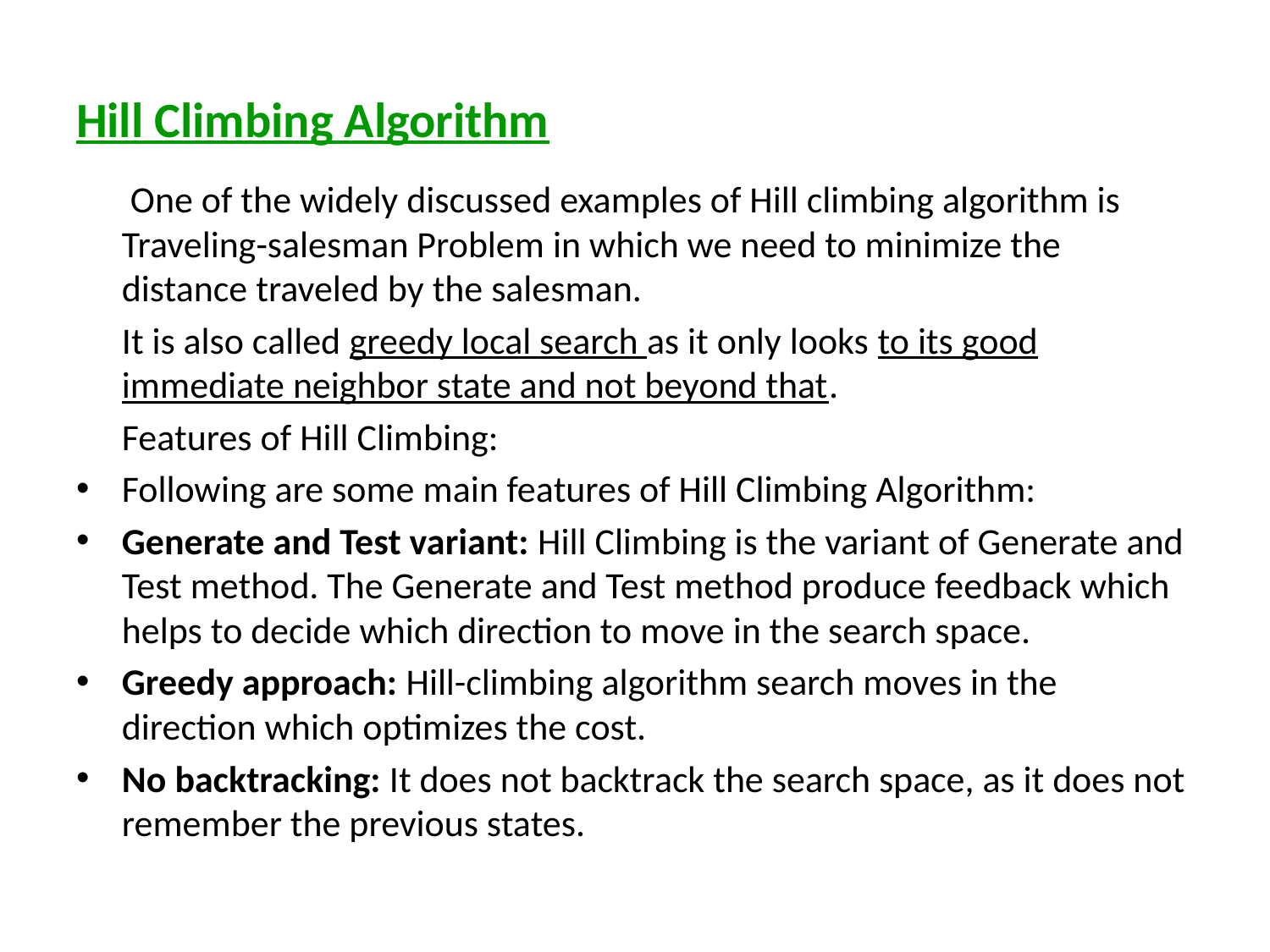

# Hill Climbing Algorithm
	 One of the widely discussed examples of Hill climbing algorithm is Traveling-salesman Problem in which we need to minimize the distance traveled by the salesman.
	It is also called greedy local search as it only looks to its good immediate neighbor state and not beyond that.
	Features of Hill Climbing:
Following are some main features of Hill Climbing Algorithm:
Generate and Test variant: Hill Climbing is the variant of Generate and Test method. The Generate and Test method produce feedback which helps to decide which direction to move in the search space.
Greedy approach: Hill-climbing algorithm search moves in the direction which optimizes the cost.
No backtracking: It does not backtrack the search space, as it does not remember the previous states.